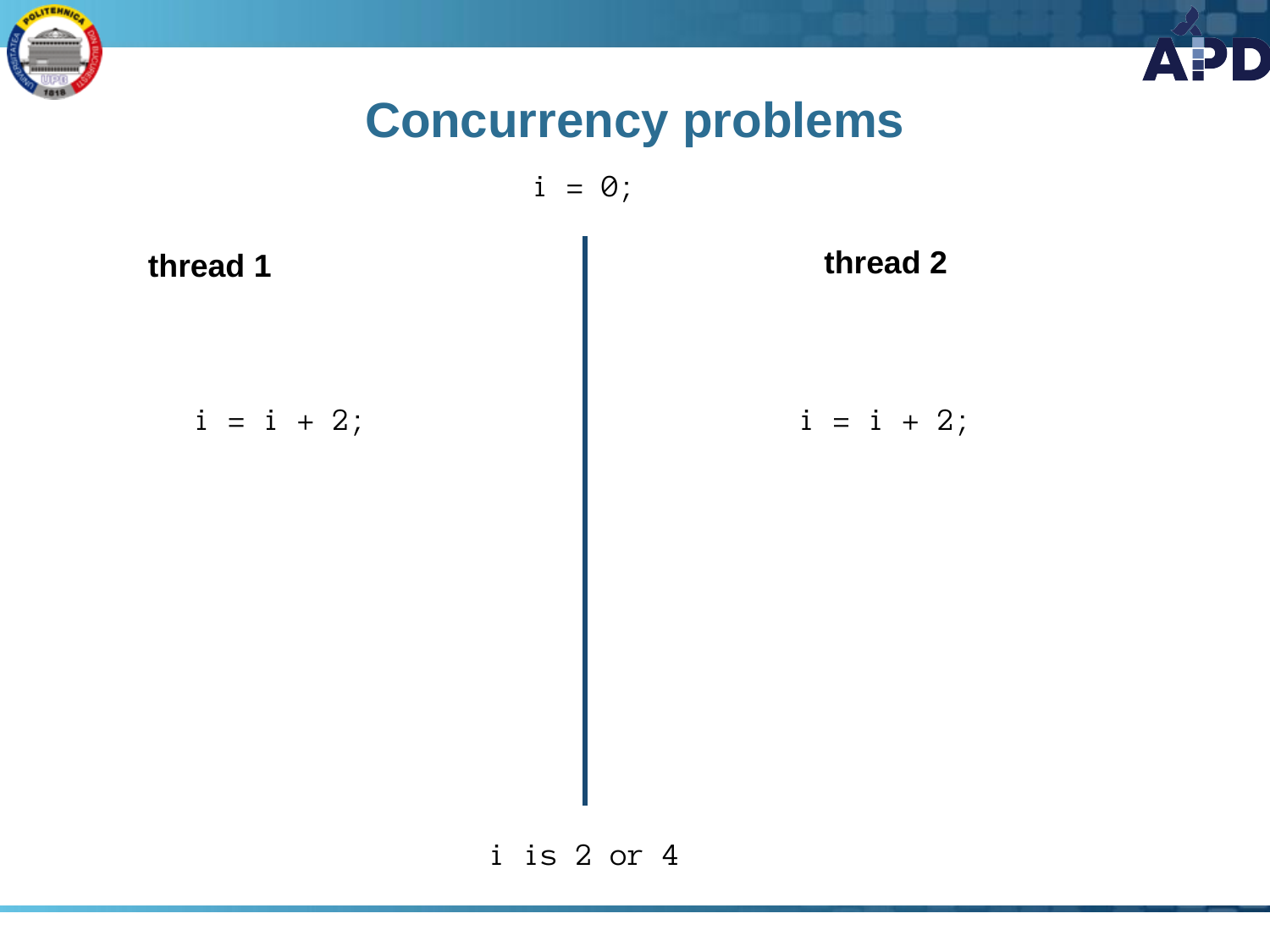

# Concurrency problems
i = 0;
thread 2
thread 1
	i = i + 2;

	i = i + 2;

i is 2 or 4